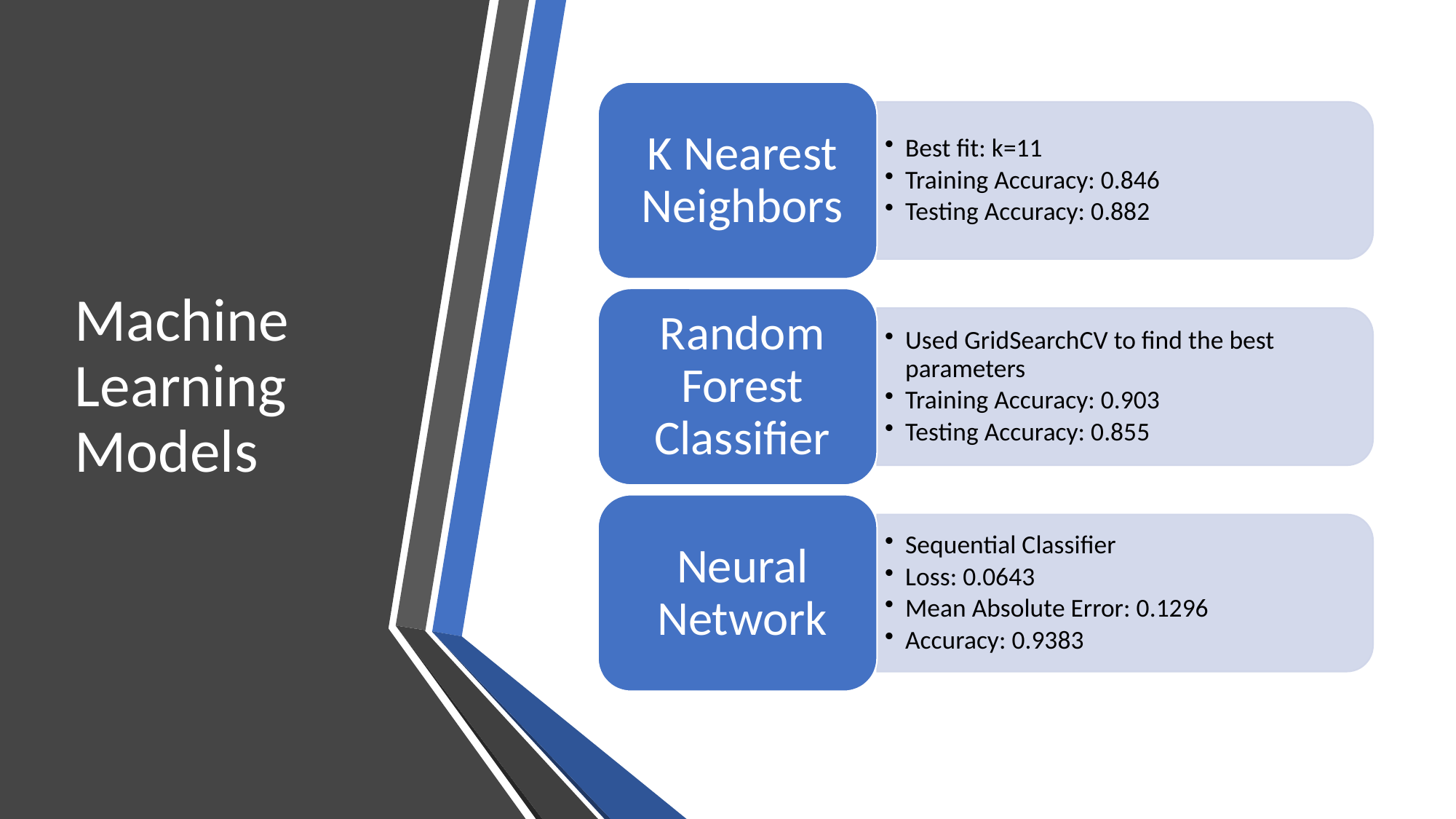

# Machine Learning Models
Best fit: k=11
Training Accuracy: 0.846
Testing Accuracy: 0.882
K Nearest Neighbors
Used GridSearchCV to find the best parameters
Training Accuracy: 0.903
Testing Accuracy: 0.855
Random Forest Classifier
Sequential Classifier
Loss: 0.0643
Mean Absolute Error: 0.1296
Accuracy: 0.9383
Neural Network